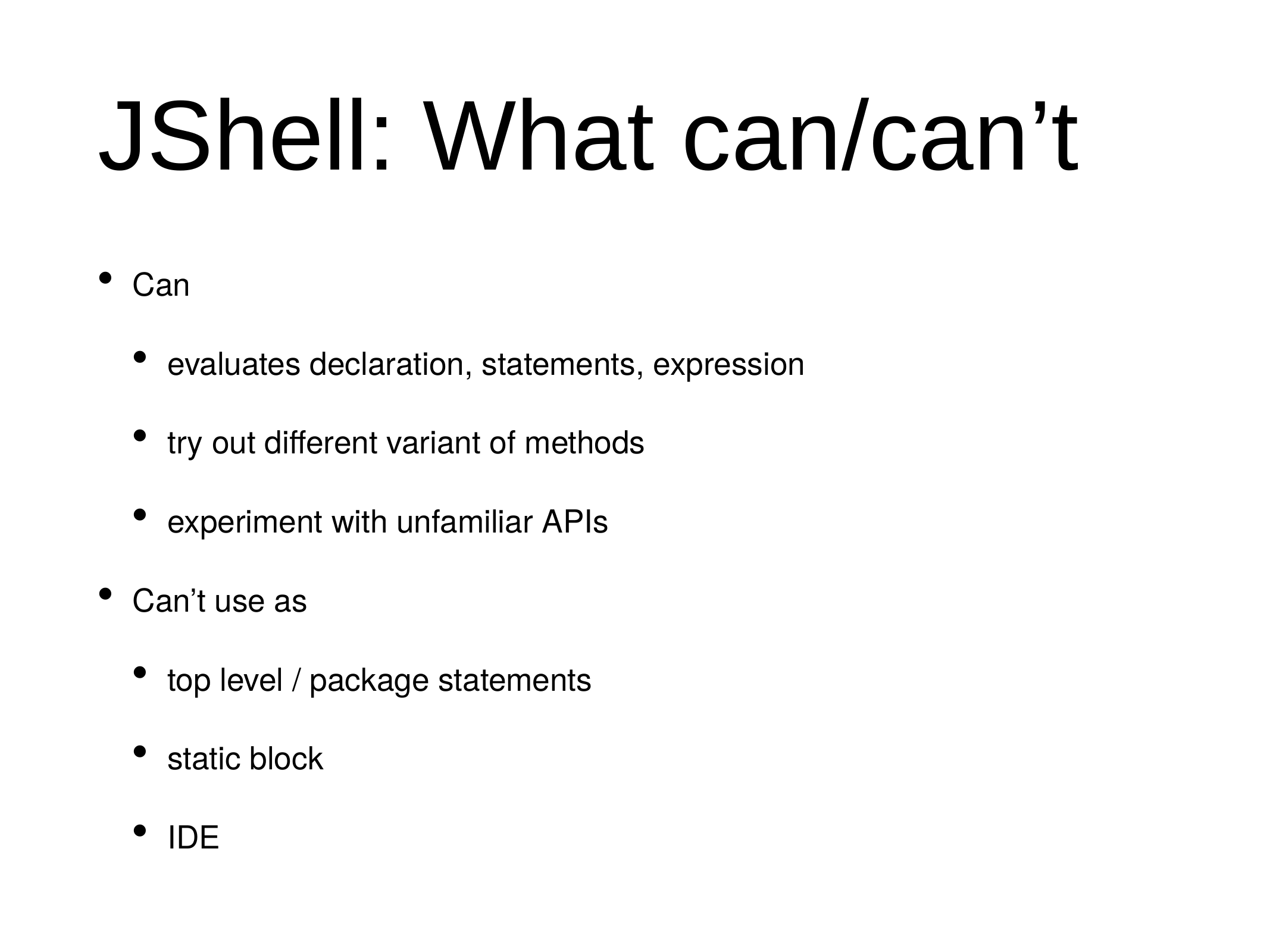

# JShell: What can/can’t
Can
evaluates declaration, statements, expression
try out different variant of methods
experiment with unfamiliar APIs
Can’t use as
top level / package statements
static block
IDE